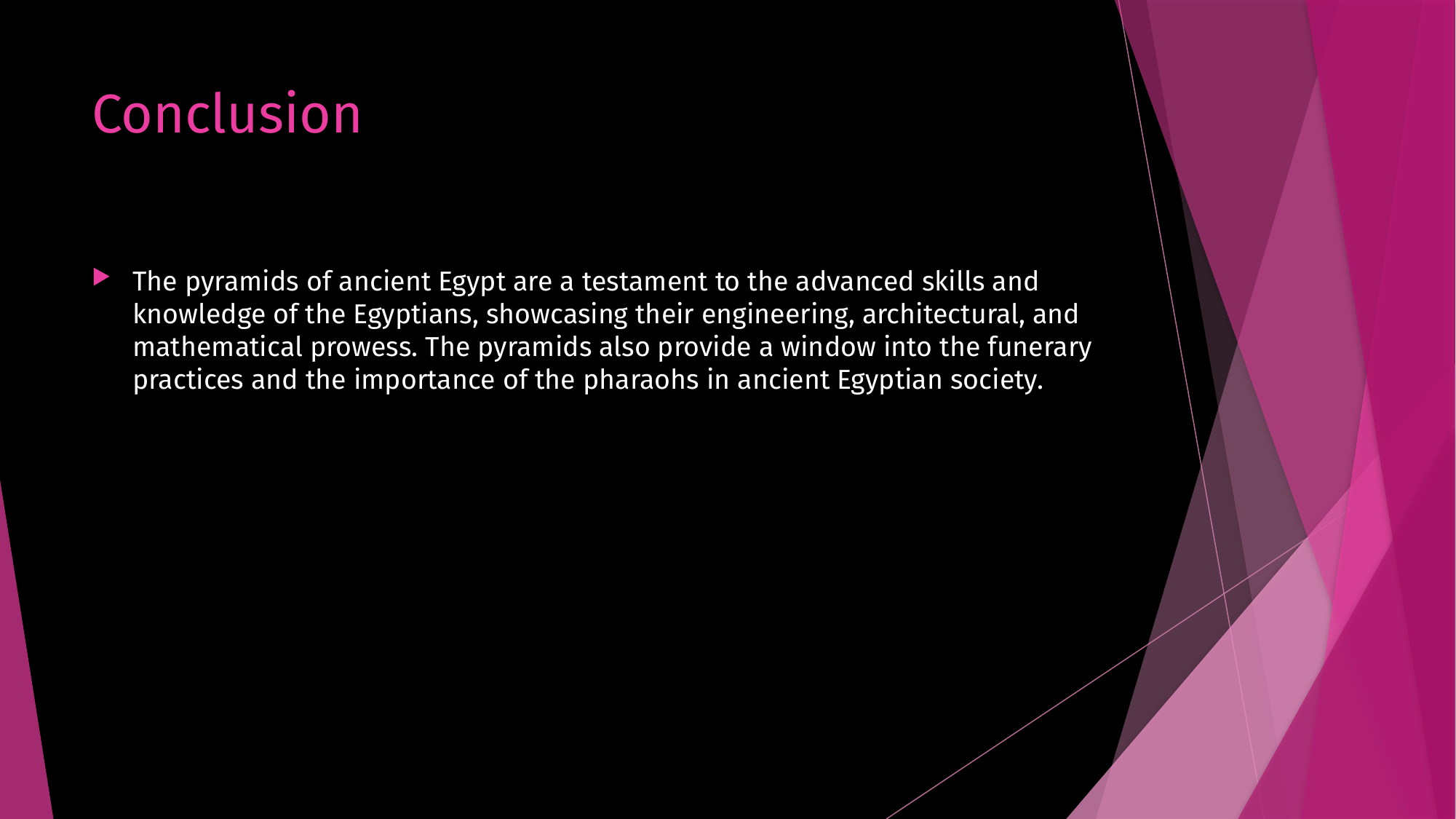

# Conclusion
The pyramids of ancient Egypt are a testament to the advanced skills and knowledge of the Egyptians, showcasing their engineering, architectural, and mathematical prowess. The pyramids also provide a window into the funerary practices and the importance of the pharaohs in ancient Egyptian society.